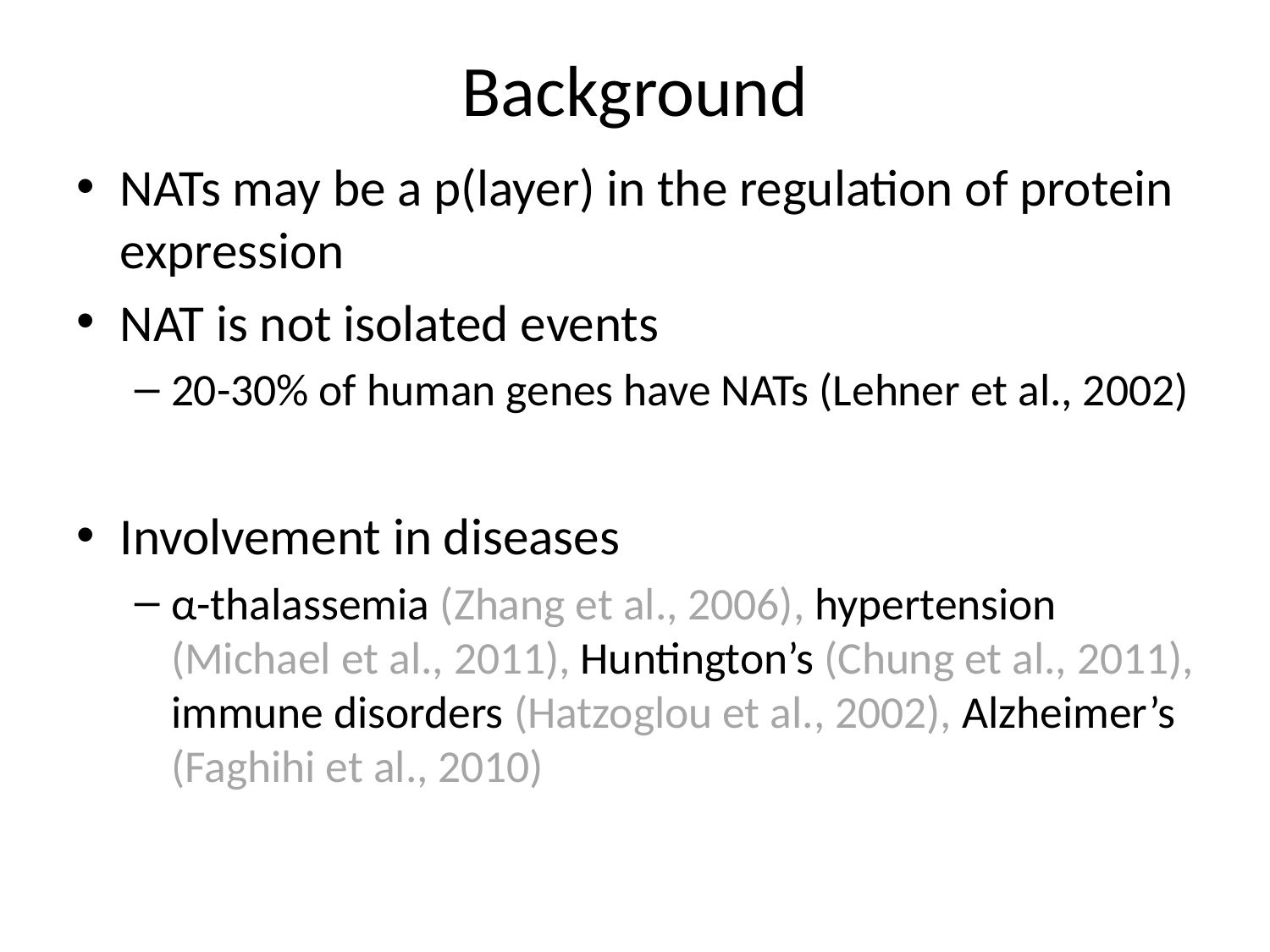

# Background
NATs may be a p(layer) in the regulation of protein expression
NAT is not isolated events
20-30% of human genes have NATs (Lehner et al., 2002)

Involvement in diseases
α-thalassemia (Zhang et al., 2006), hypertension (Michael et al., 2011), Huntington’s (Chung et al., 2011), immune disorders (Hatzoglou et al., 2002), Alzheimer’s (Faghihi et al., 2010)